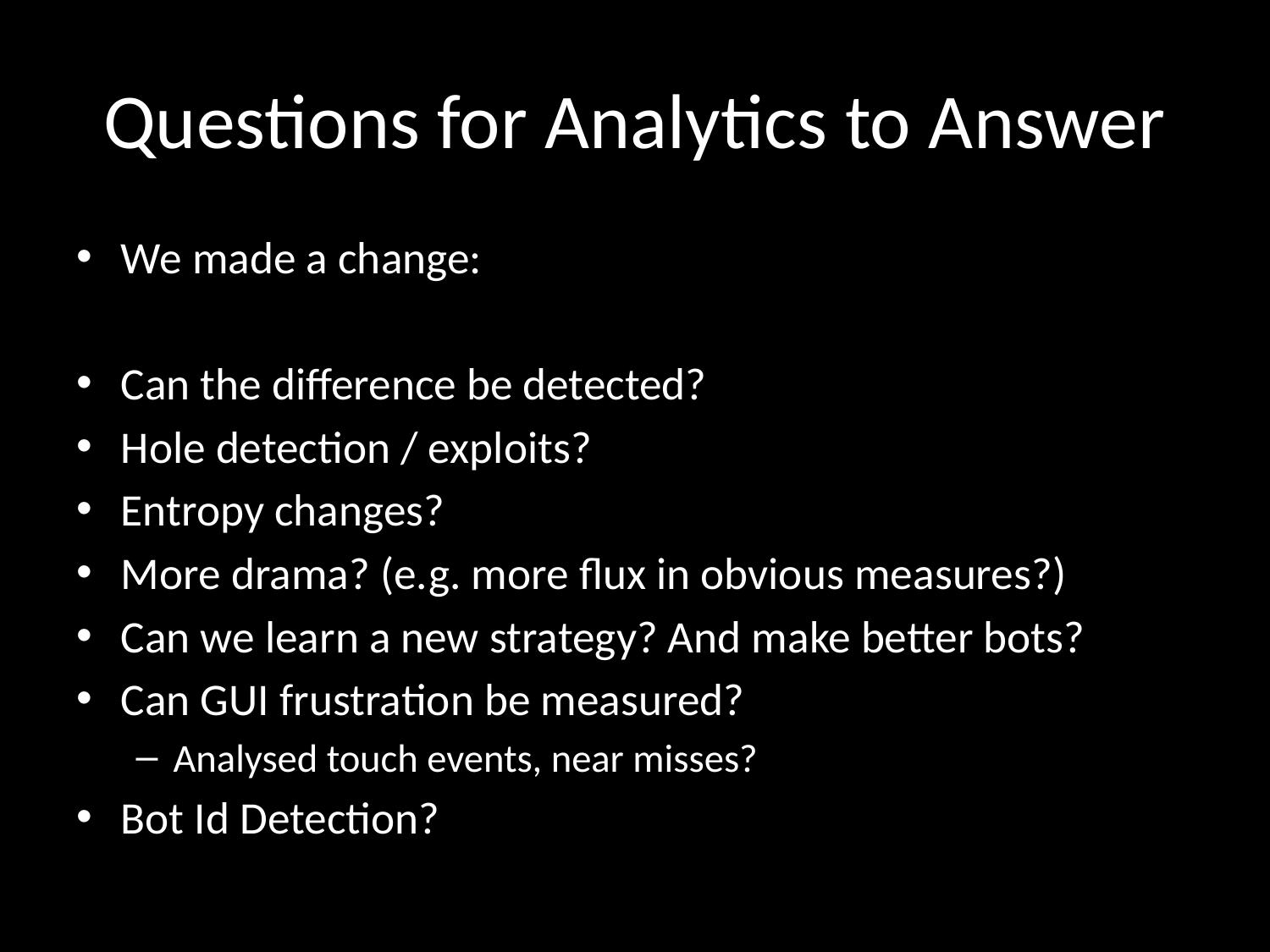

# Questions for Analytics to Answer
We made a change:

Can the difference be detected?
Hole detection / exploits?
Entropy changes?
More drama? (e.g. more flux in obvious measures?)
Can we learn a new strategy? And make better bots?
Can GUI frustration be measured?
Analysed touch events, near misses?
Bot Id Detection?